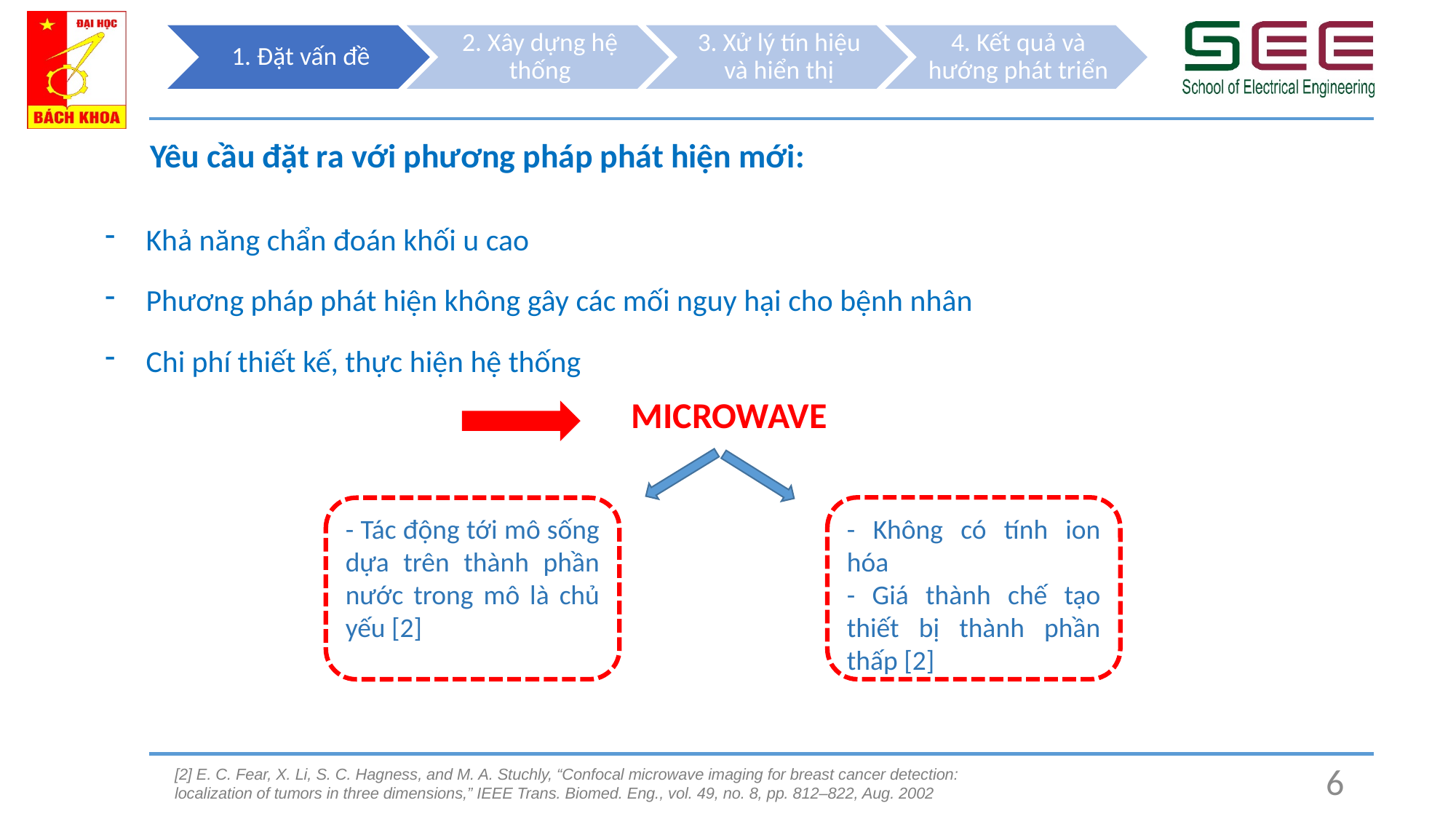

1. Đặt vấn đề
2. Xây dựng hệ thống
3. Xử lý tín hiệu và hiển thị
4. Kết quả và hướng phát triển
Yêu cầu đặt ra với phương pháp phát hiện mới:
Khả năng chẩn đoán khối u cao
Phương pháp phát hiện không gây các mối nguy hại cho bệnh nhân
Chi phí thiết kế, thực hiện hệ thống
MICROWAVE

- Không có tính ion hóa
- Giá thành chế tạo thiết bị thành phần thấp [2]
- Tác động tới mô sống dựa trên thành phần nước trong mô là chủ yếu [2]
[2] E. C. Fear, X. Li, S. C. Hagness, and M. A. Stuchly, “Confocal microwave imaging for breast cancer detection: localization of tumors in three dimensions,” IEEE Trans. Biomed. Eng., vol. 49, no. 8, pp. 812–822, Aug. 2002
6